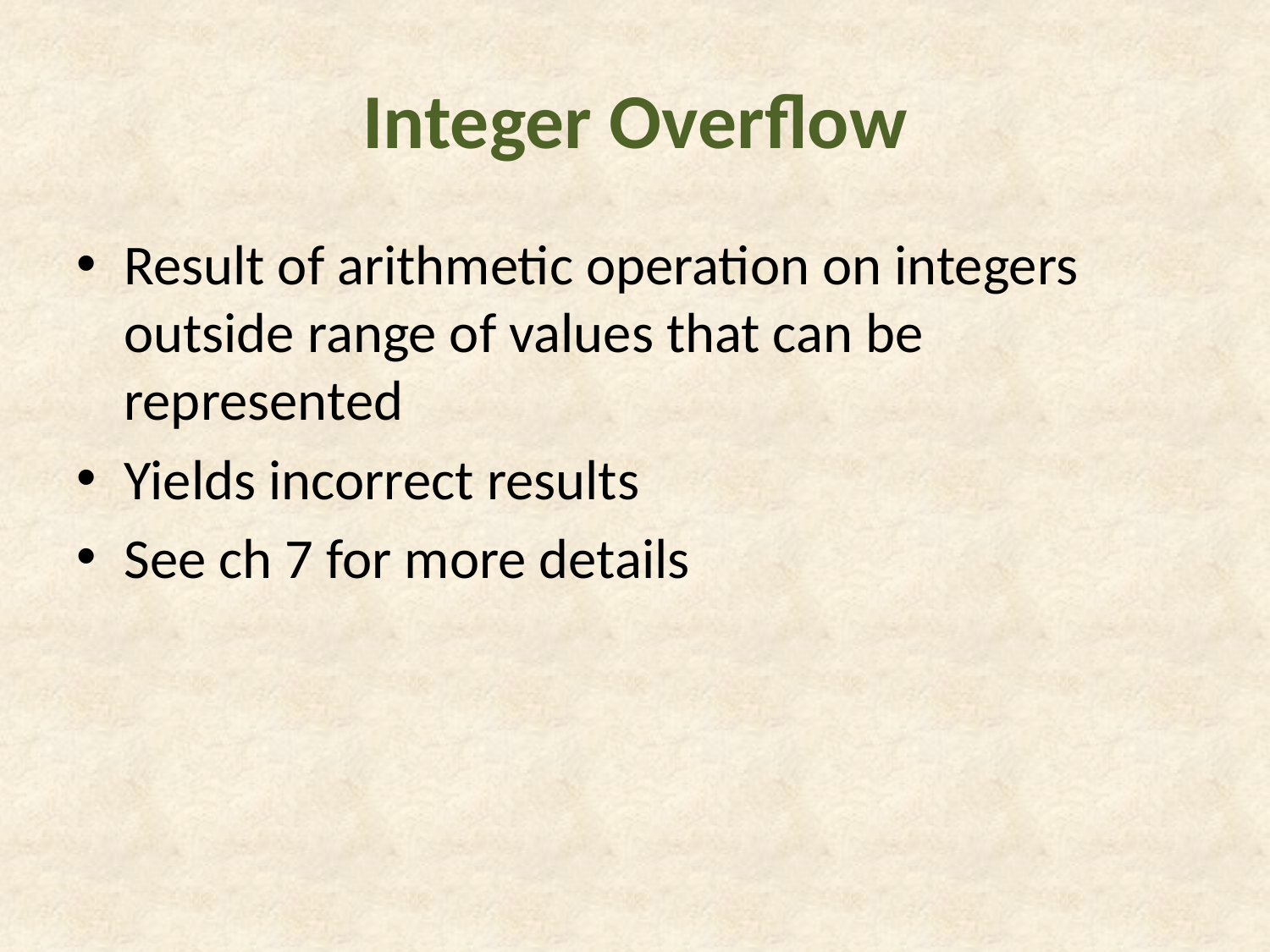

# Integer Overflow
Result of arithmetic operation on integers outside range of values that can be represented
Yields incorrect results
See ch 7 for more details